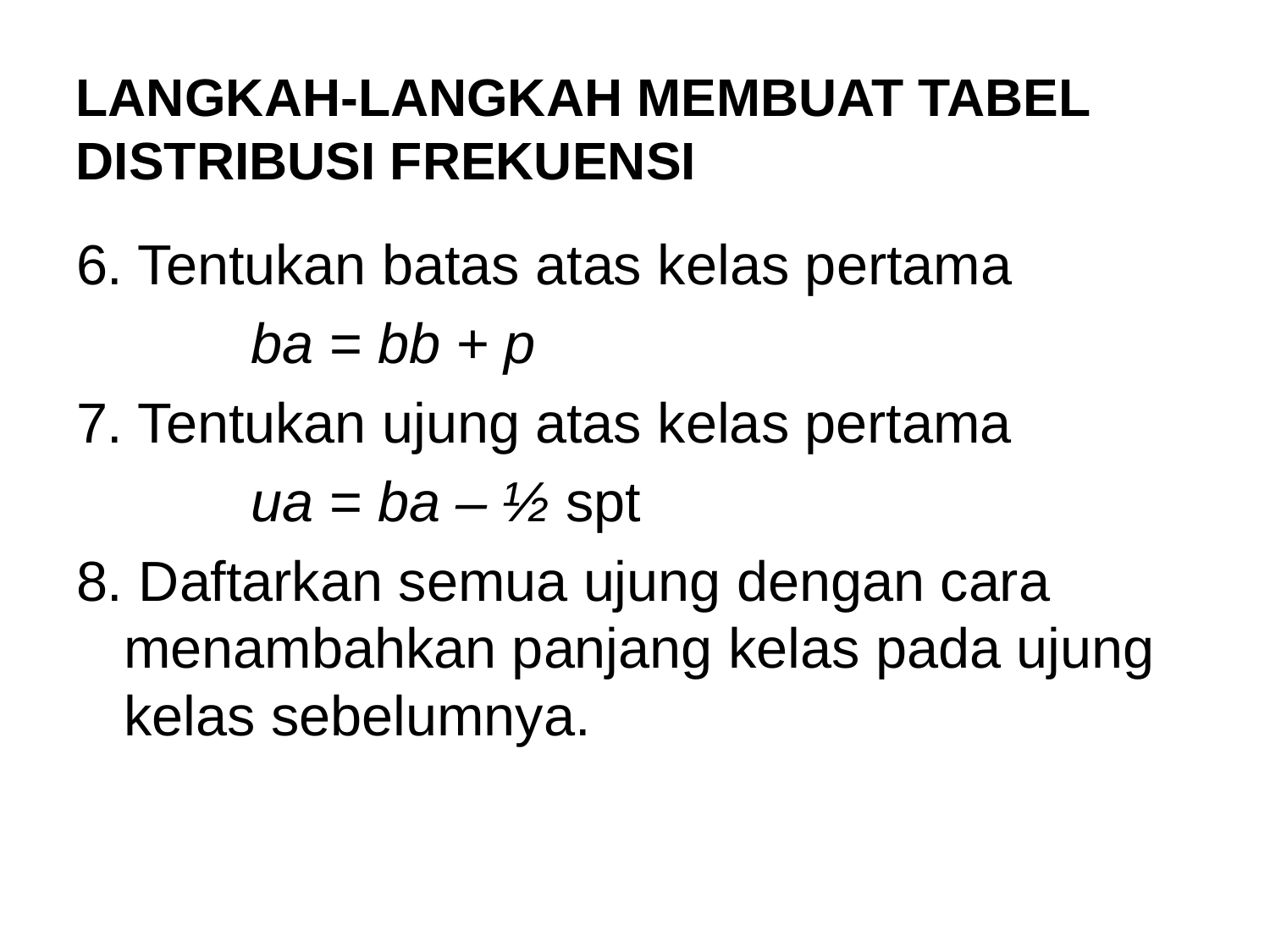

# LANGKAH-LANGKAH MEMBUAT TABEL DISTRIBUSI FREKUENSI
6. Tentukan batas atas kelas pertama
		ba = bb + p
7. Tentukan ujung atas kelas pertama
		ua = ba – ½ spt
8. Daftarkan semua ujung dengan cara menambahkan panjang kelas pada ujung kelas sebelumnya.